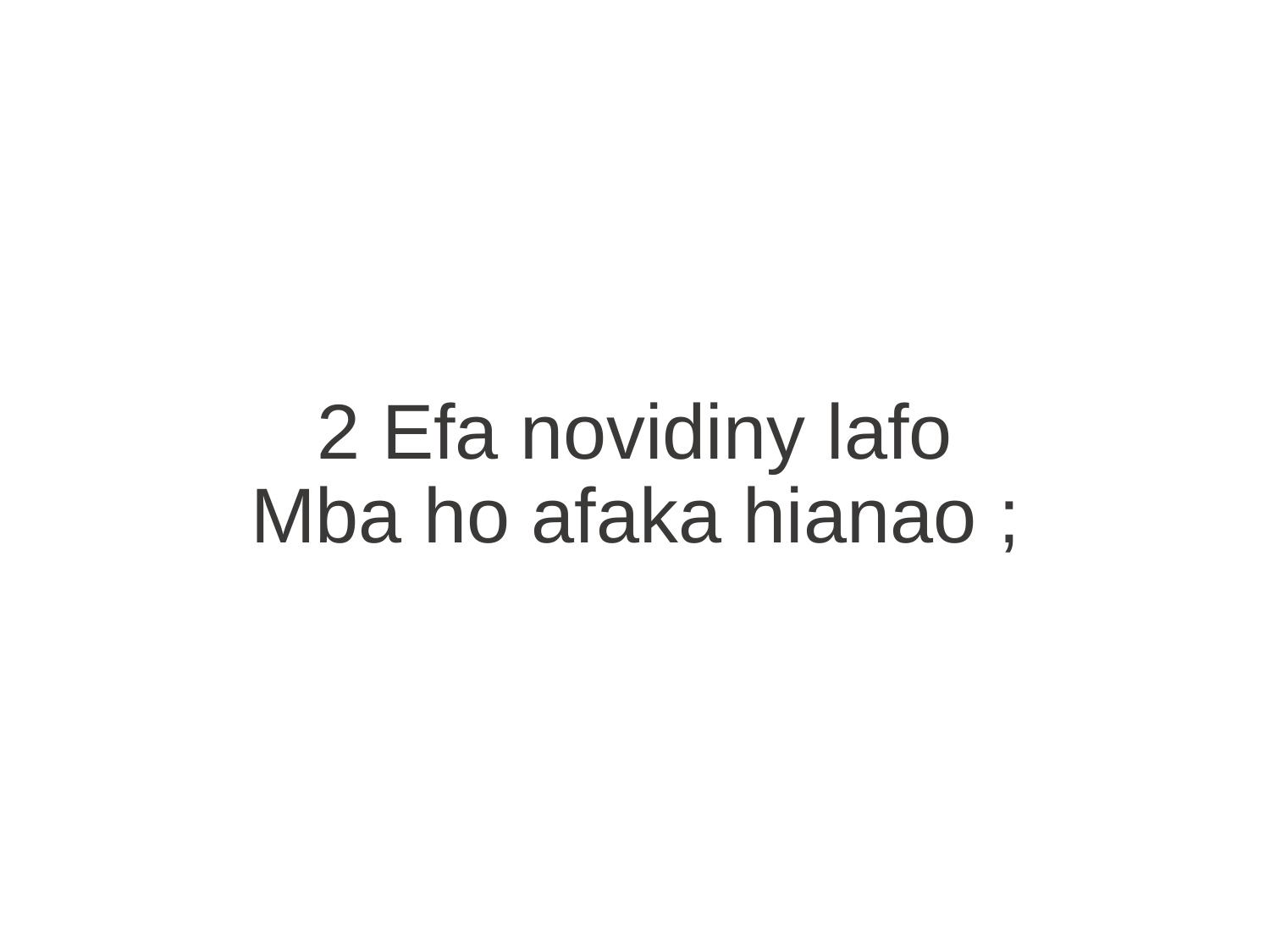

2 Efa novidiny lafo
Mba ho afaka hianao ;